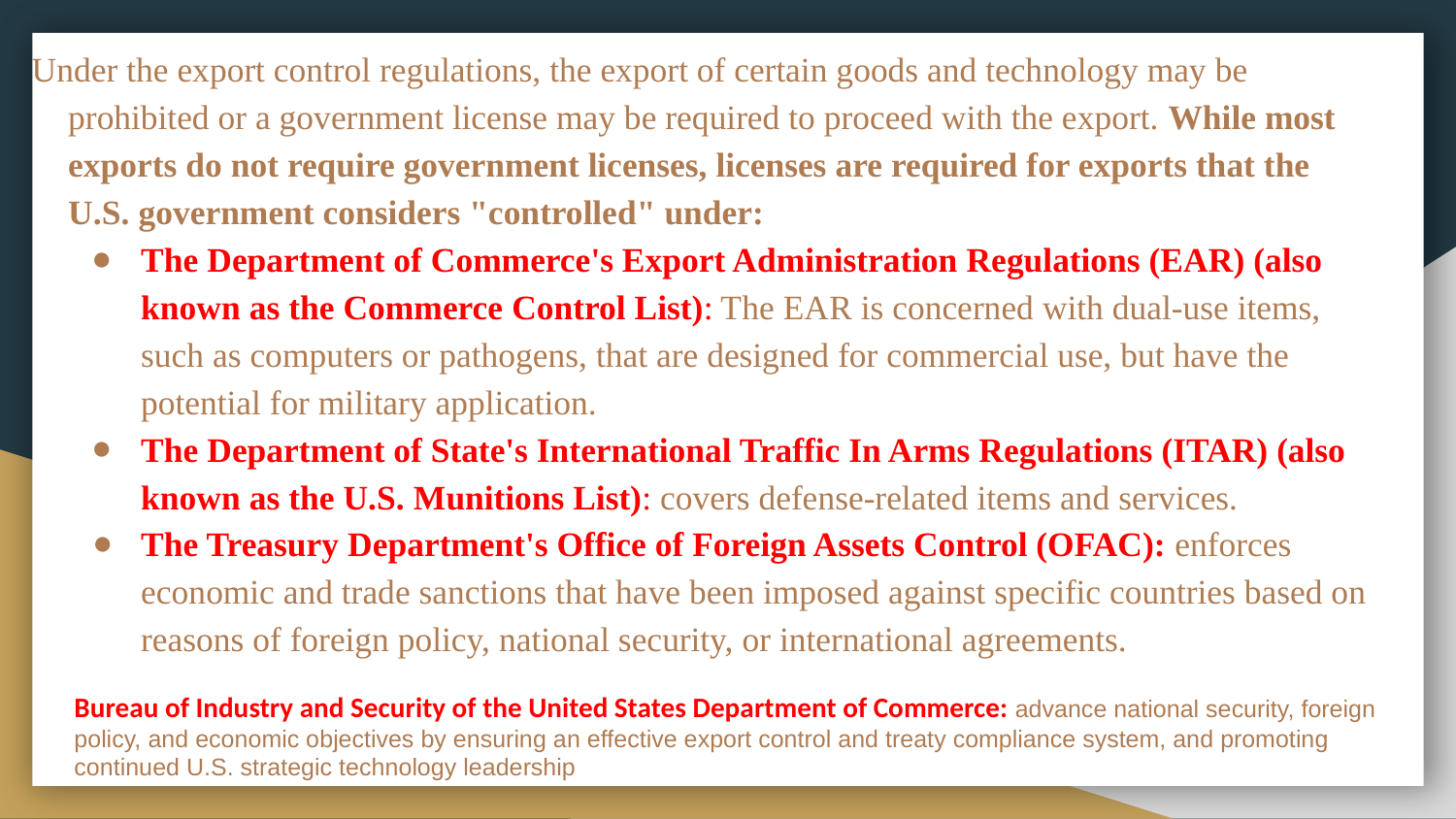

Under the export control regulations, the export of certain goods and technology may be prohibited or a government license may be required to proceed with the export. While most exports do not require government licenses, licenses are required for exports that the U.S. government considers "controlled" under:
The Department of Commerce's Export Administration Regulations (EAR) (also known as the Commerce Control List): The EAR is concerned with dual-use items, such as computers or pathogens, that are designed for commercial use, but have the potential for military application.
The Department of State's International Traffic In Arms Regulations (ITAR) (also known as the U.S. Munitions List): covers defense-related items and services.
The Treasury Department's Office of Foreign Assets Control (OFAC): enforces economic and trade sanctions that have been imposed against specific countries based on reasons of foreign policy, national security, or international agreements.

Bureau of Industry and Security of the United States Department of Commerce: advance national security, foreign policy, and economic objectives by ensuring an effective export control and treaty compliance system, and promoting continued U.S. strategic technology leadership